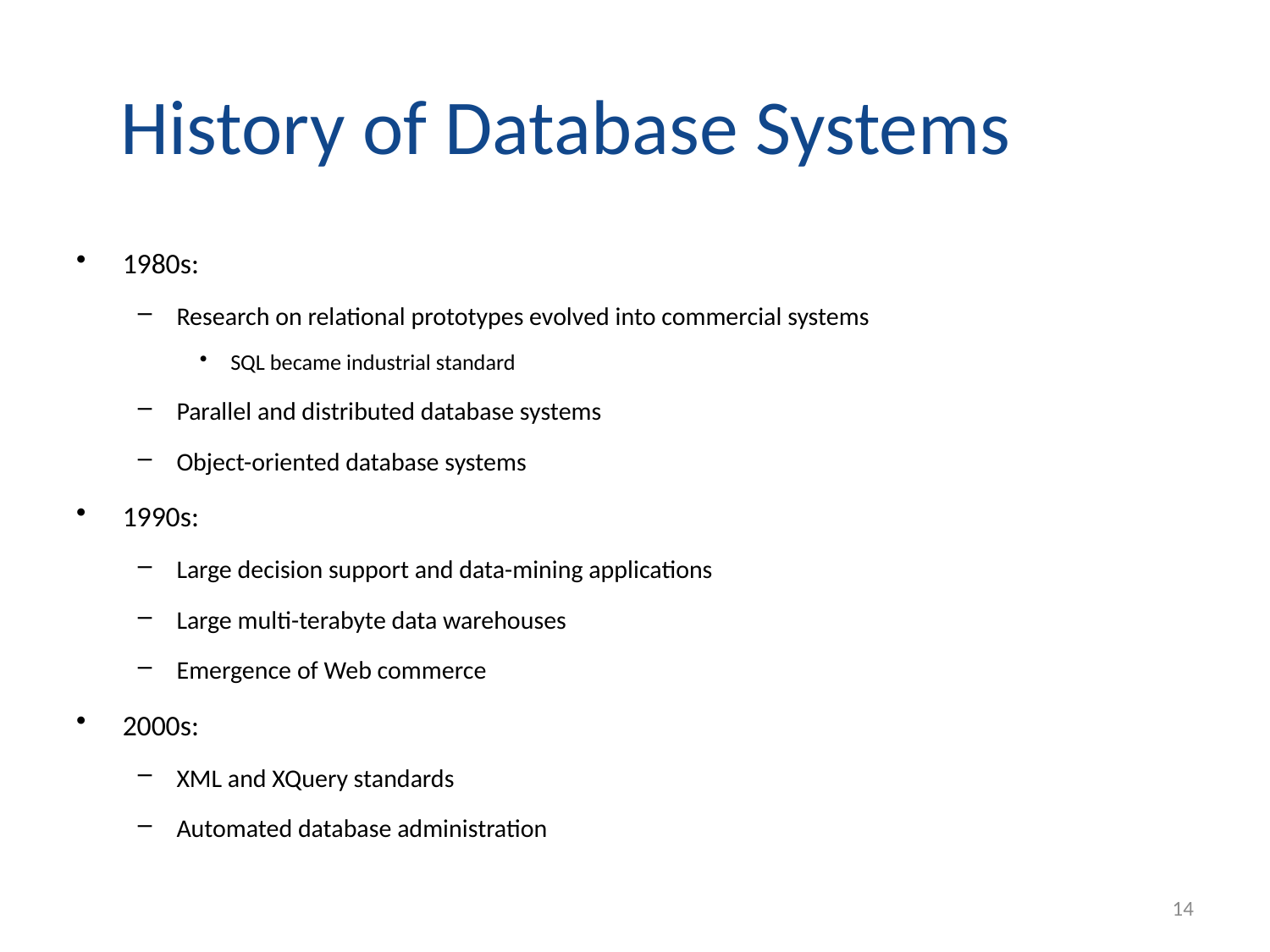

# History of Database Systems
1980s:
Research on relational prototypes evolved into commercial systems
SQL became industrial standard
Parallel and distributed database systems
Object-oriented database systems
1990s:
Large decision support and data-mining applications
Large multi-terabyte data warehouses
Emergence of Web commerce
2000s:
XML and XQuery standards
Automated database administration
Compiled by Dr. B.Thirumala Rao, Professor, CSE
14